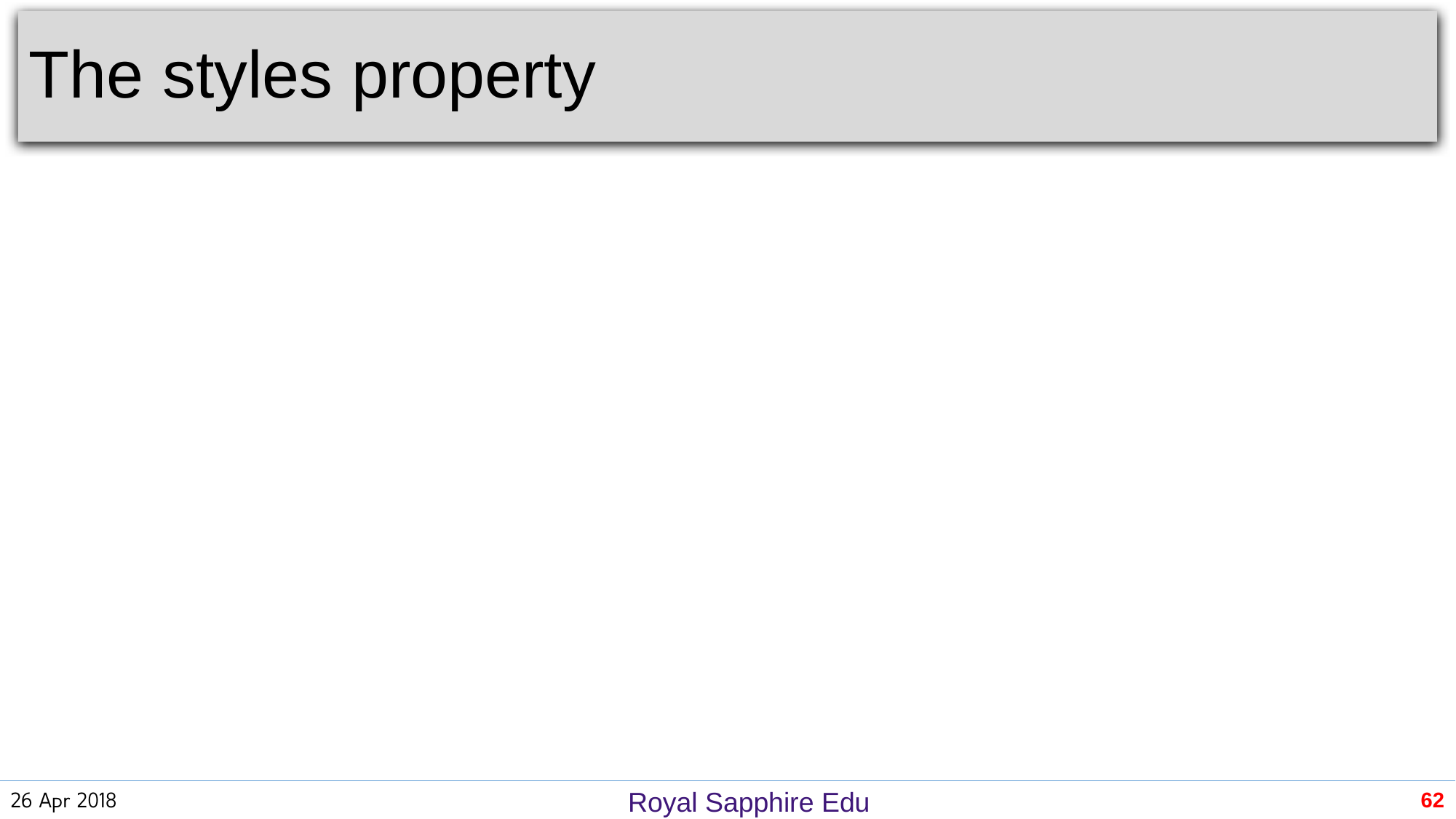

# The styles property

26 Apr 2018
62